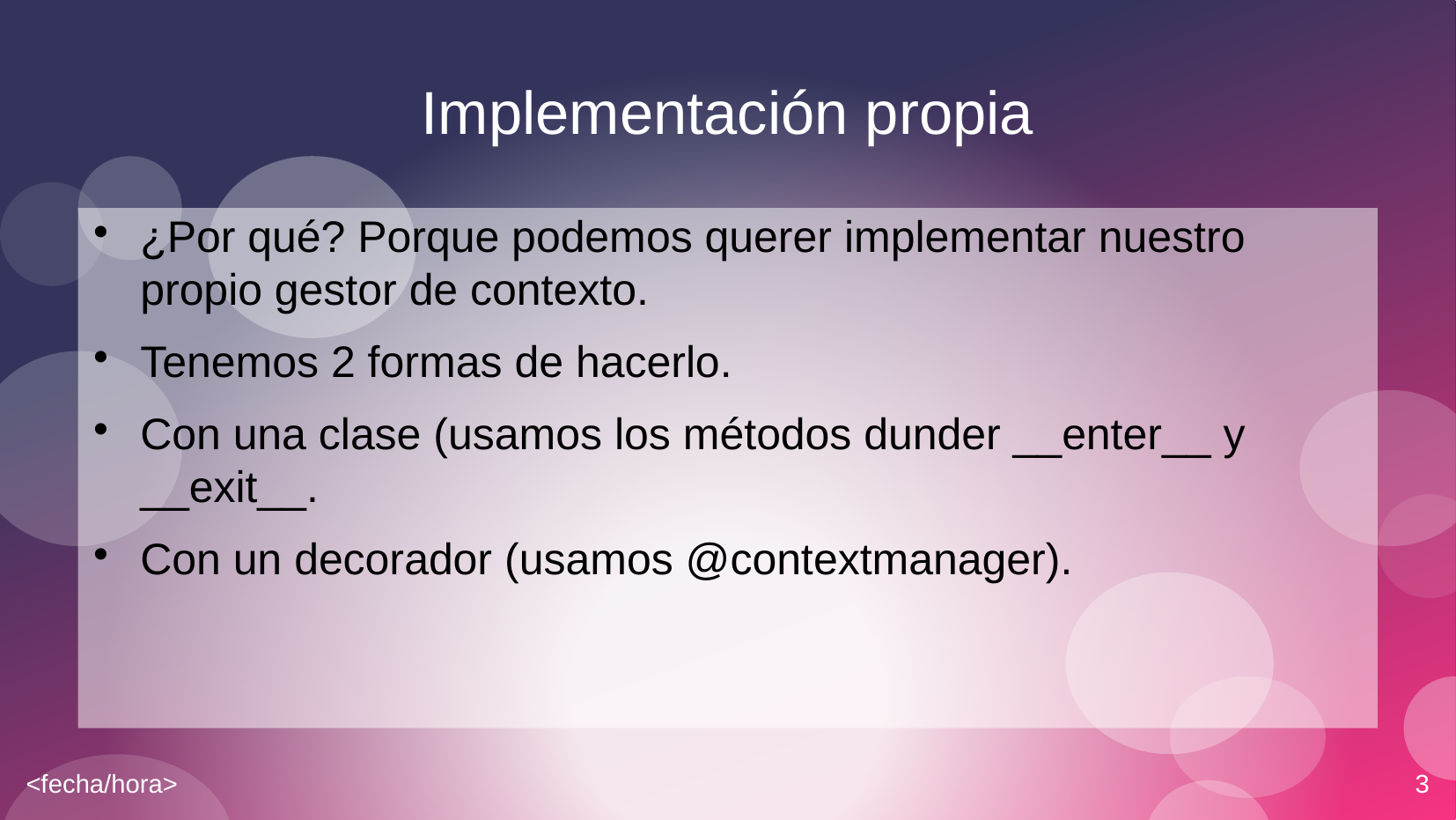

# Implementación propia
¿Por qué? Porque podemos querer implementar nuestro propio gestor de contexto.
Tenemos 2 formas de hacerlo.
Con una clase (usamos los métodos dunder __enter__ y __exit__.
Con un decorador (usamos @contextmanager).